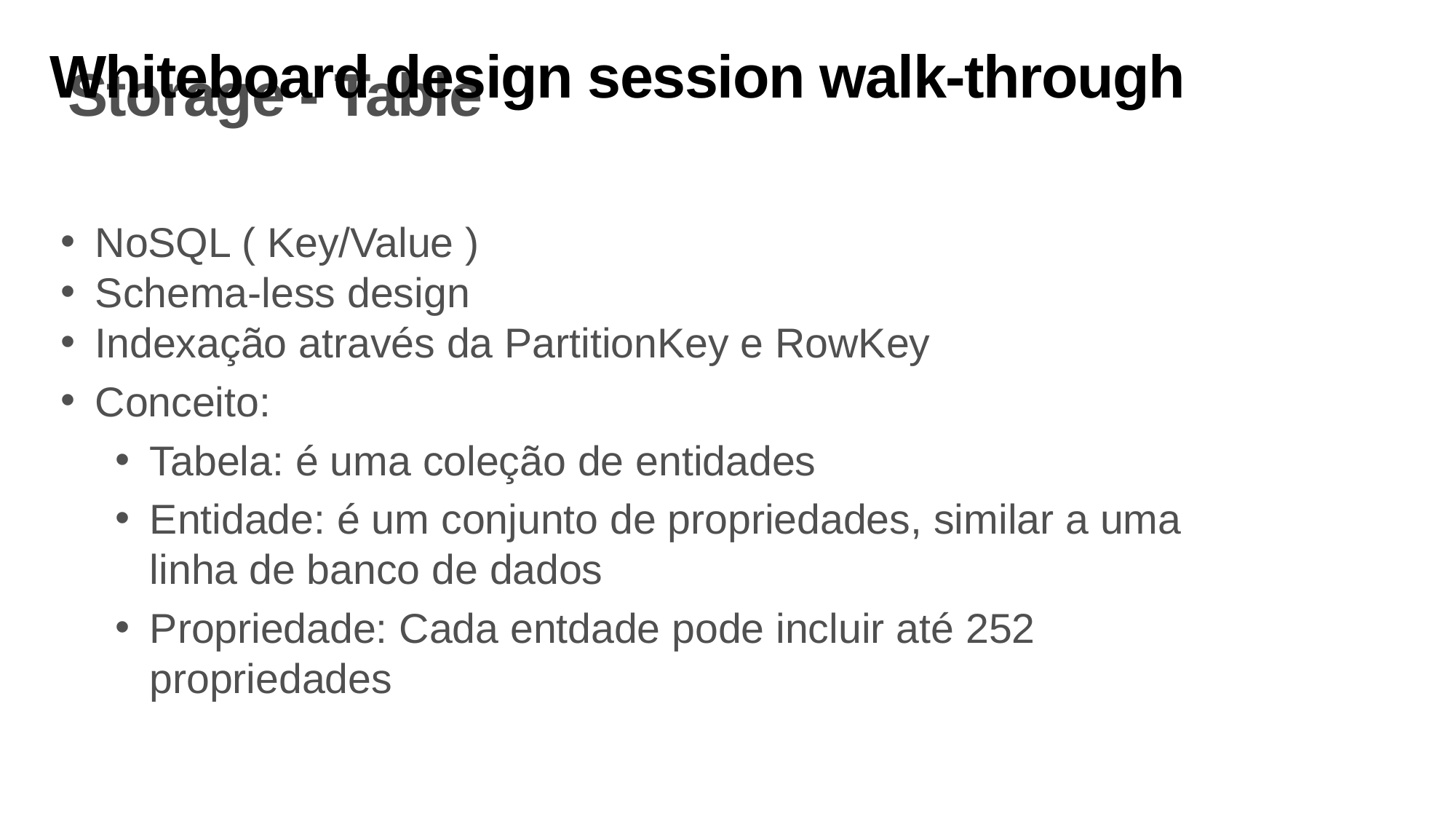

# Whiteboard design session walk-through
Storage - Table

NoSQL ( Key/Value )
Schema-less design
Indexação através da PartitionKey e RowKey
Conceito:
Tabela: é uma coleção de entidades
Entidade: é um conjunto de propriedades, similar a uma linha de banco de dados
Propriedade: Cada entdade pode incluir até 252 propriedades